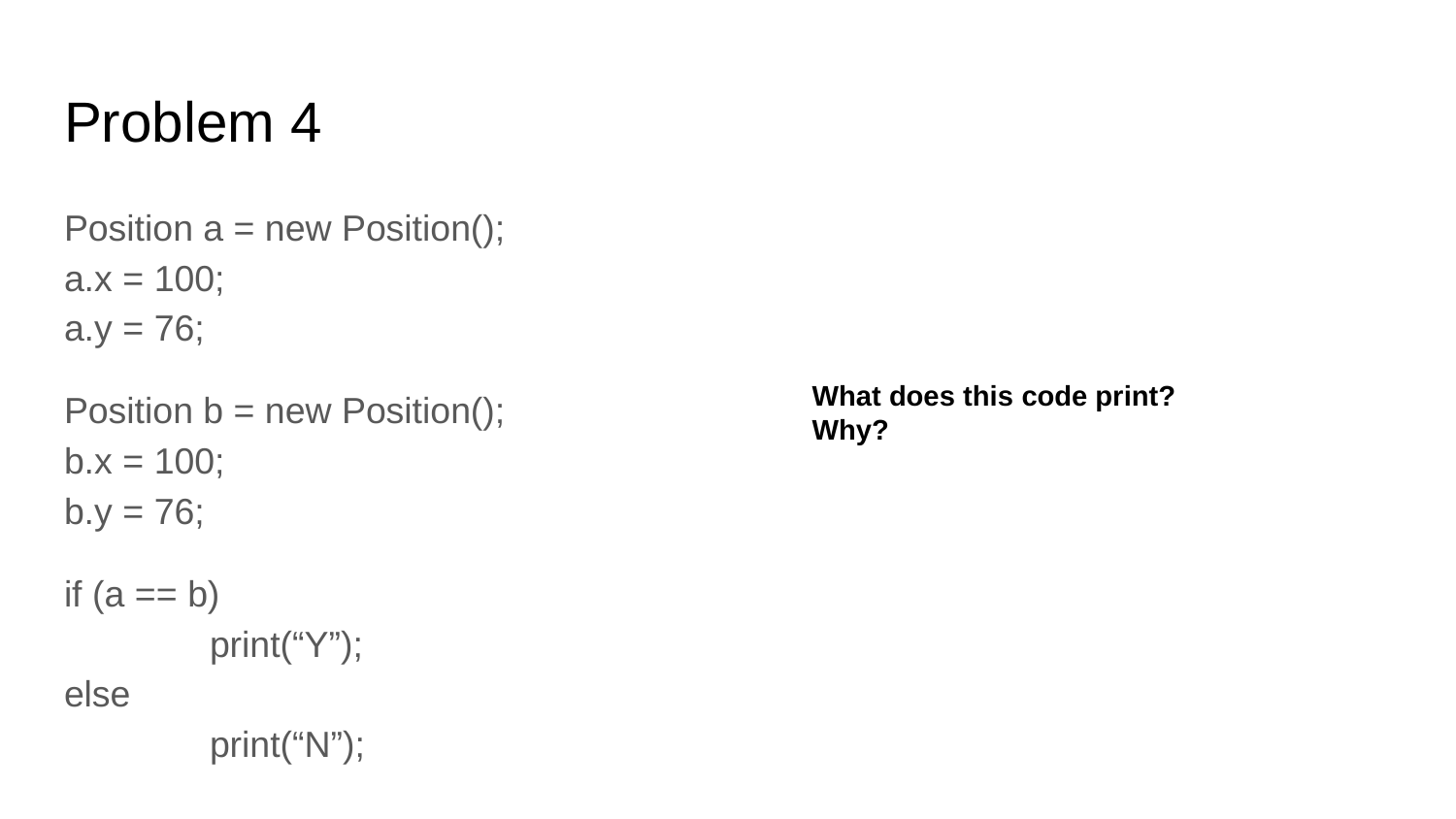

# Problem 4
Position a = new Position();
a.x = 100;
a.y = 76;
Position b = new Position();
b.x = 100;
b.y = 76;
if (a == b)
	print(“Y”);
else
	print(“N”);
What does this code print?
Why?